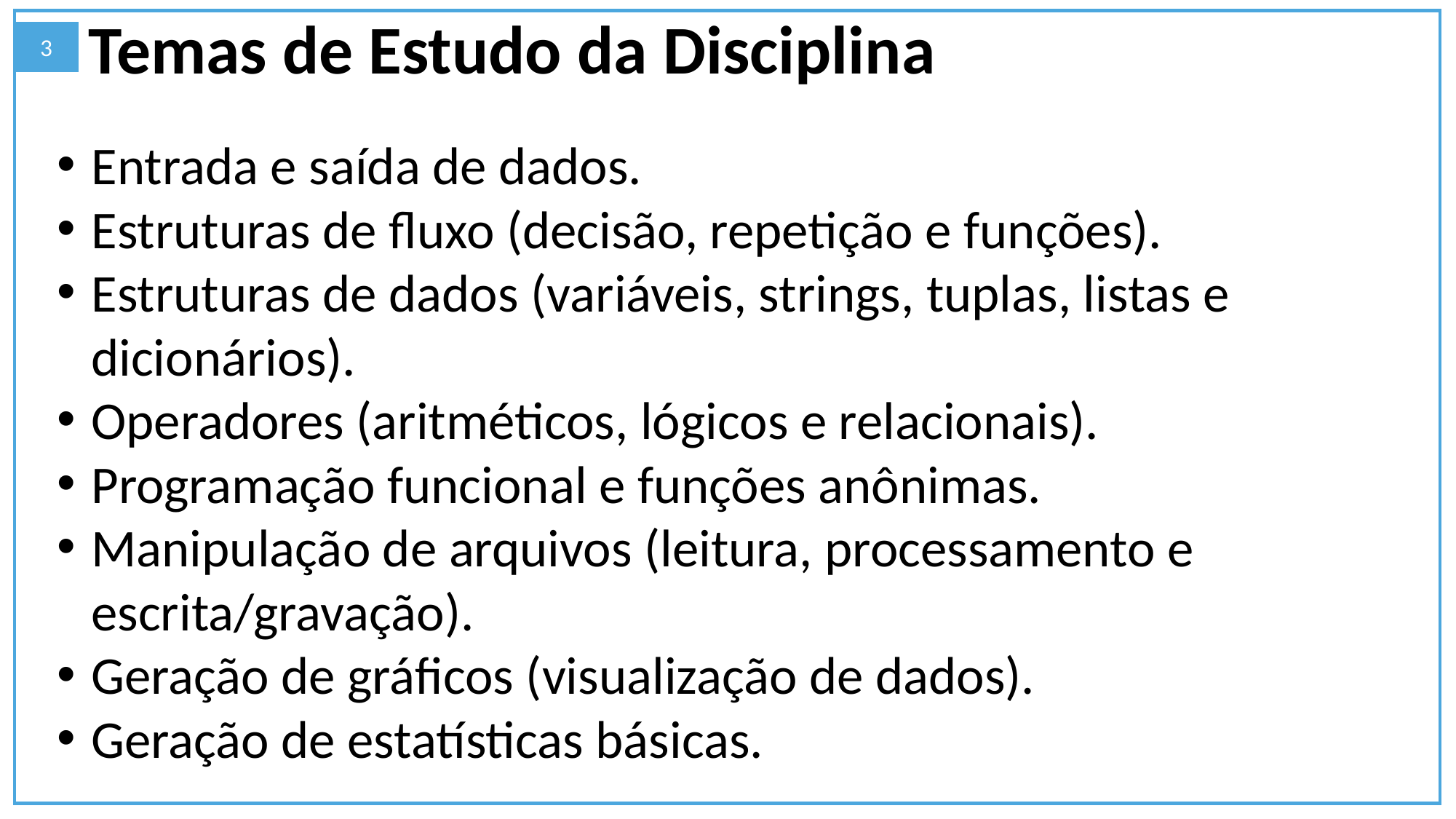

Temas de Estudo da Disciplina

3
Entrada e saída de dados.
Estruturas de fluxo (decisão, repetição e funções).
Estruturas de dados (variáveis, strings, tuplas, listas e dicionários).
Operadores (aritméticos, lógicos e relacionais).
Programação funcional e funções anônimas.
Manipulação de arquivos (leitura, processamento e escrita/gravação).
Geração de gráficos (visualização de dados).
Geração de estatísticas básicas.